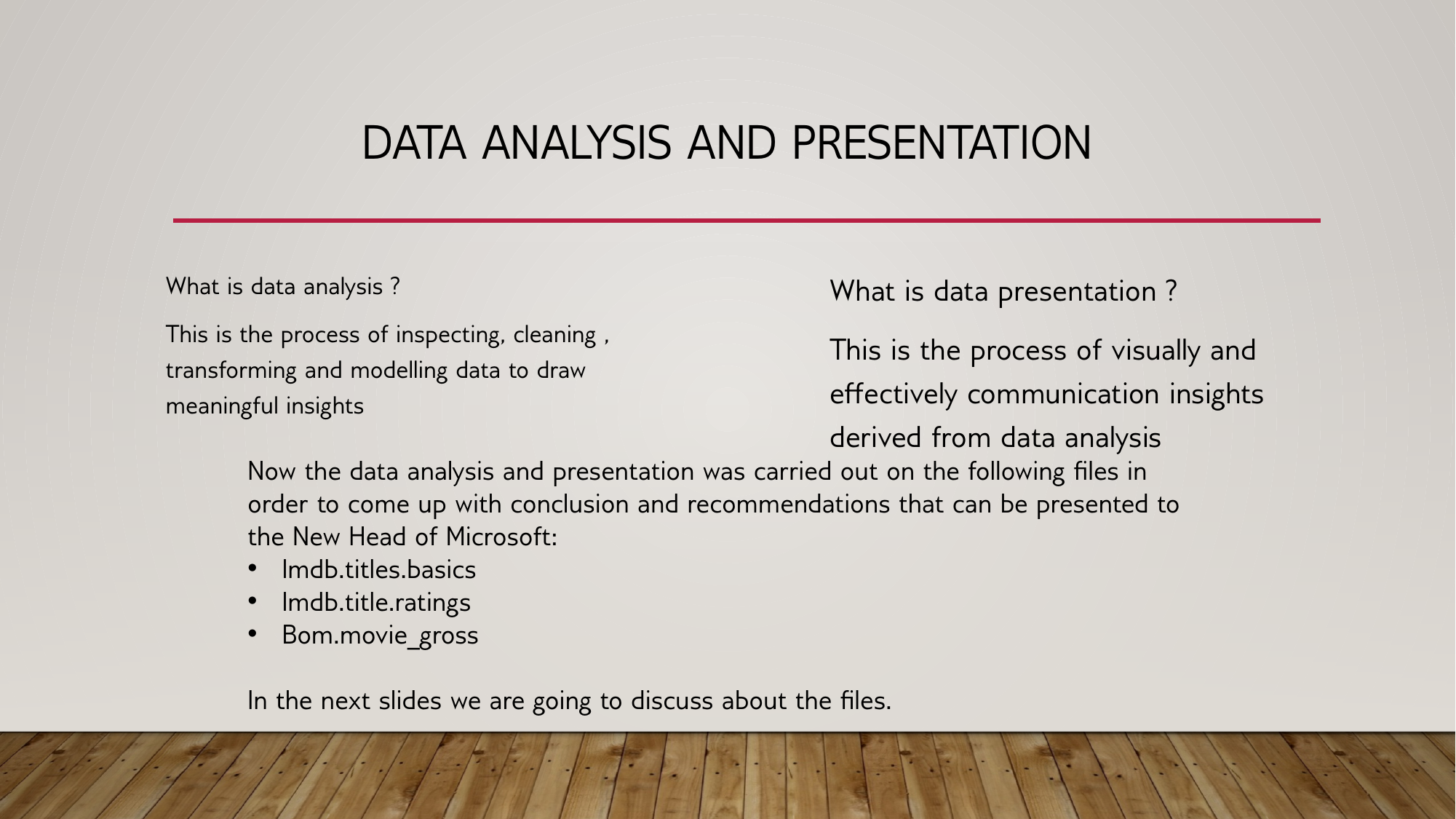

# Data Analysis and Presentation
What is data analysis ?
This is the process of inspecting, cleaning , transforming and modelling data to draw meaningful insights
What is data presentation ?
This is the process of visually and effectively communication insights derived from data analysis
Now the data analysis and presentation was carried out on the following files in order to come up with conclusion and recommendations that can be presented to the New Head of Microsoft:
Imdb.titles.basics
Imdb.title.ratings
Bom.movie_gross

In the next slides we are going to discuss about the files.